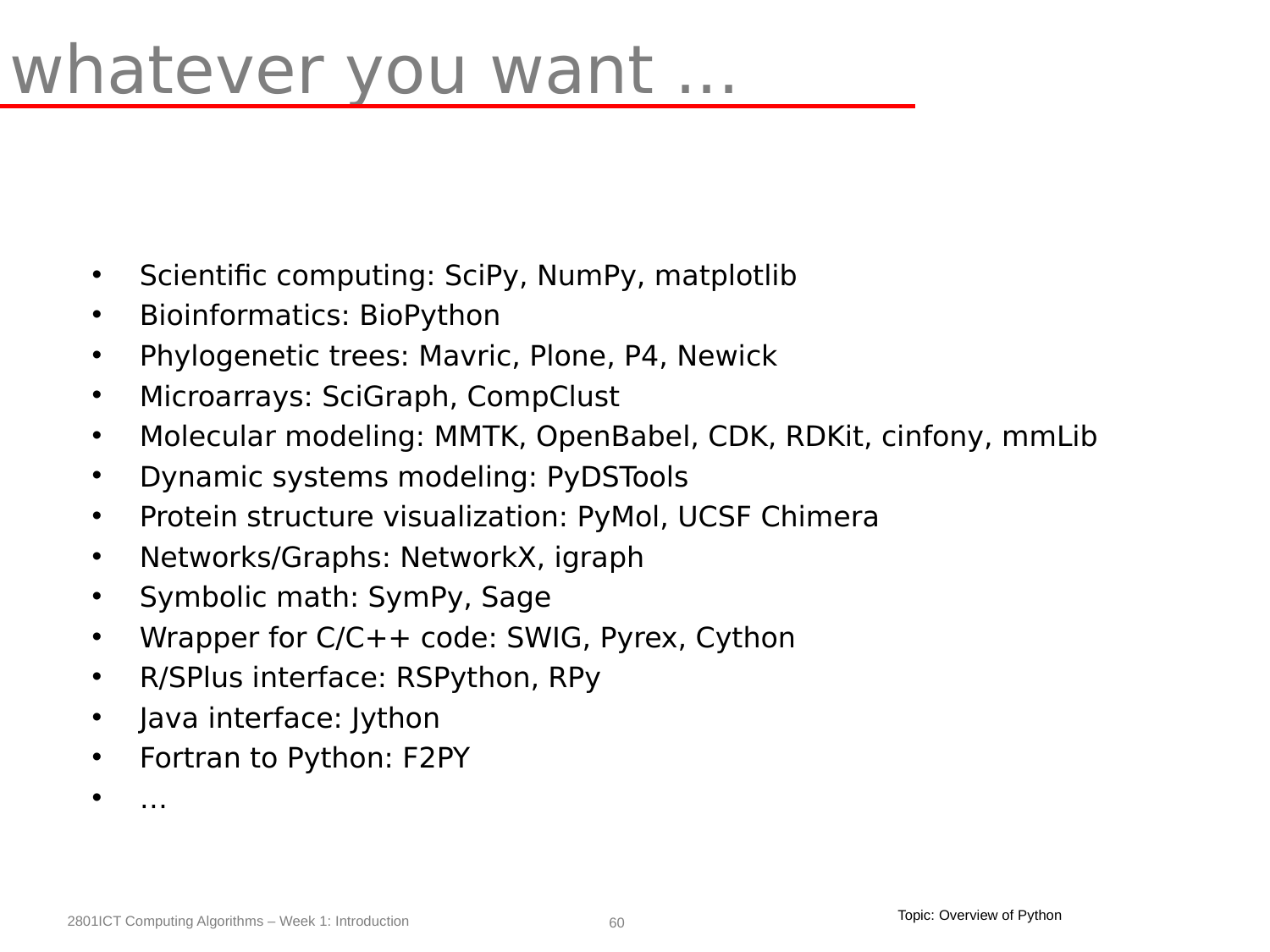

whatever you want ...
Scientific computing: SciPy, NumPy, matplotlib
Bioinformatics: BioPython
Phylogenetic trees: Mavric, Plone, P4, Newick
Microarrays: SciGraph, CompClust
Molecular modeling: MMTK, OpenBabel, CDK, RDKit, cinfony, mmLib
Dynamic systems modeling: PyDSTools
Protein structure visualization: PyMol, UCSF Chimera
Networks/Graphs: NetworkX, igraph
Symbolic math: SymPy, Sage
Wrapper for C/C++ code: SWIG, Pyrex, Cython
R/SPlus interface: RSPython, RPy
Java interface: Jython
Fortran to Python: F2PY
…

Topic: Overview of Python